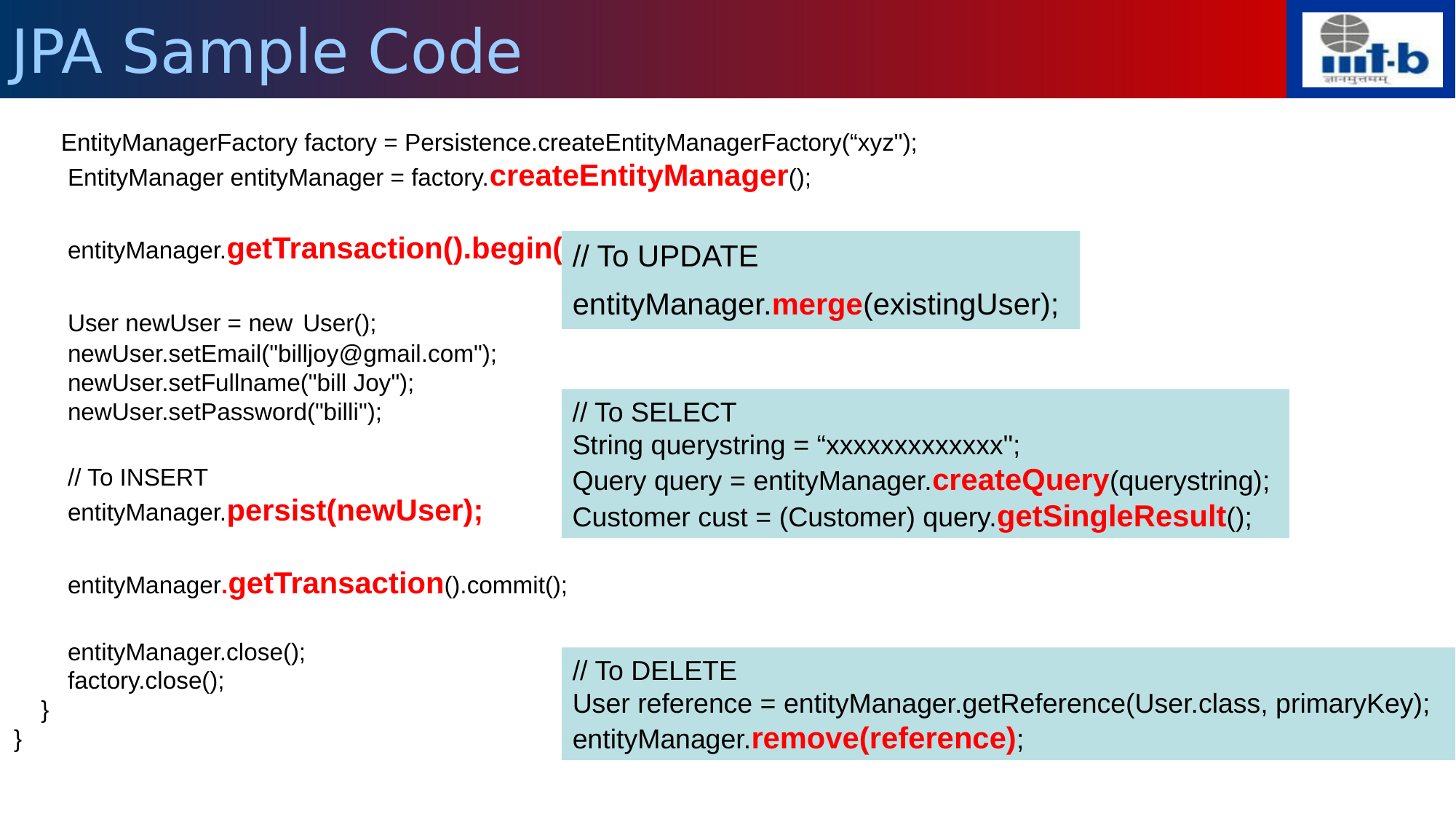

# JPA Sample Code
       EntityManagerFactory factory = Persistence.createEntityManagerFactory(“xyz");
        EntityManager entityManager = factory.createEntityManager();

        entityManager.getTransaction().begin();

        User newUser = new User();
        newUser.setEmail("billjoy@gmail.com");
        newUser.setFullname("bill Joy");
        newUser.setPassword("billi");

        // To INSERT
        entityManager.persist(newUser);

        entityManager.getTransaction().commit();

        entityManager.close();
        factory.close();
    }
}
// To UPDATE
entityManager.merge(existingUser);
// To SELECT
String querystring = “xxxxxxxxxxxxx";
Query query = entityManager.createQuery(querystring);
Customer cust = (Customer) query.getSingleResult();
// To DELETE
User reference = entityManager.getReference(User.class, primaryKey);
entityManager.remove(reference);